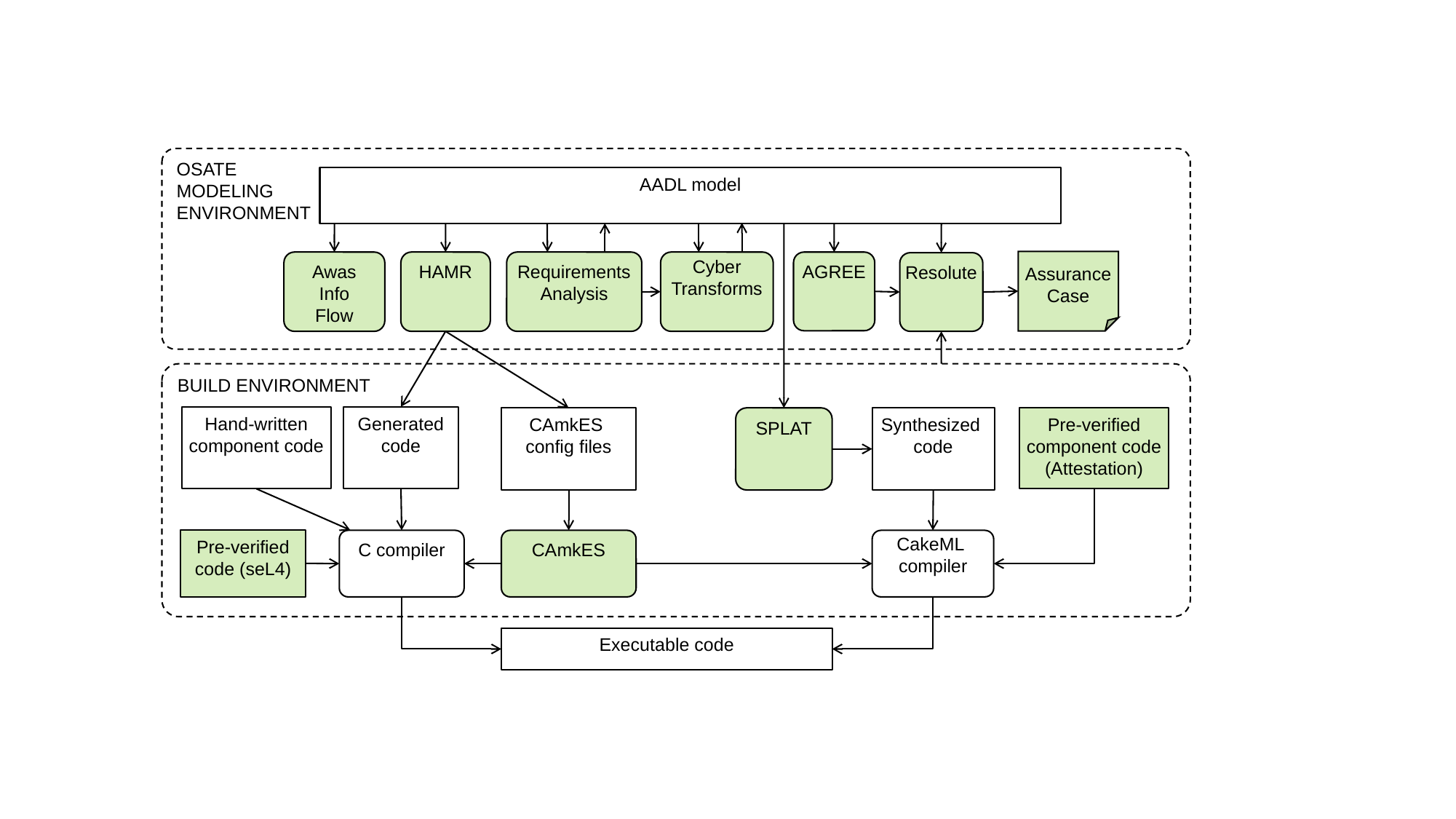

OSATE
MODELING
ENVIRONMENT
AADL model
Assurance Case
AGREE
Awas Info Flow
HAMR
Requirements Analysis
Cyber Transforms
Resolute
BUILD ENVIRONMENT
Hand-written component code
Generated code
CAmkES
config files
SPLAT
Synthesized
code
Pre-verified component code (Attestation)
Pre-verified code (seL4)
C compiler
CAmkES
CakeML
compiler
Executable code